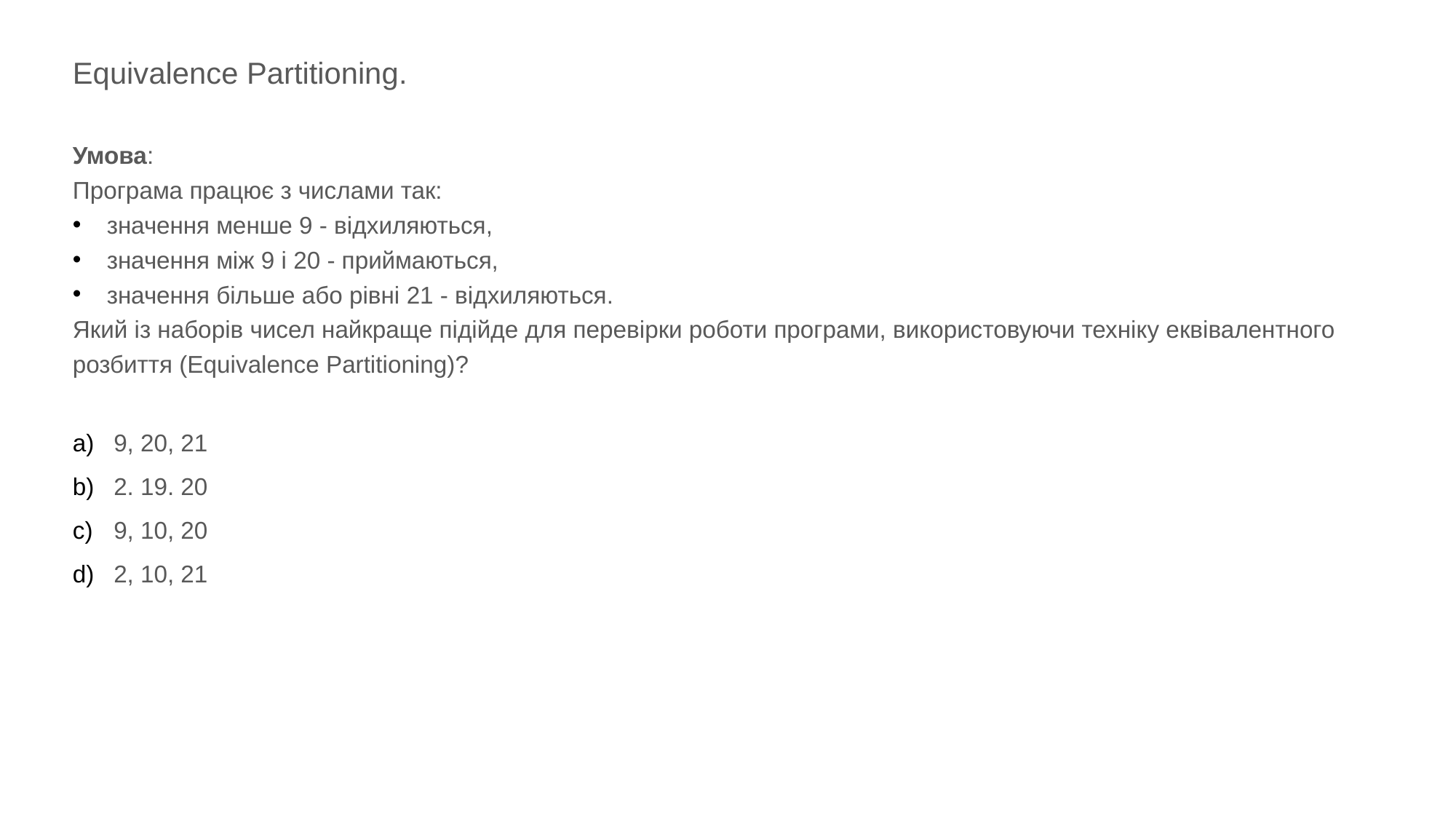

Equivalence Partitioning.

Умова:
Програма працює з числами так:
значення менше 9 - відхиляються,
значення між 9 і 20 - приймаються,
значення більше або рівні 21 - відхиляються.
Який із наборів чисел найкраще підійде для перевірки роботи програми, використовуючи техніку еквівалентного розбиття (Equivalence Partitioning)?

9, 20, 21
2. 19. 20
9, 10, 20
2, 10, 21